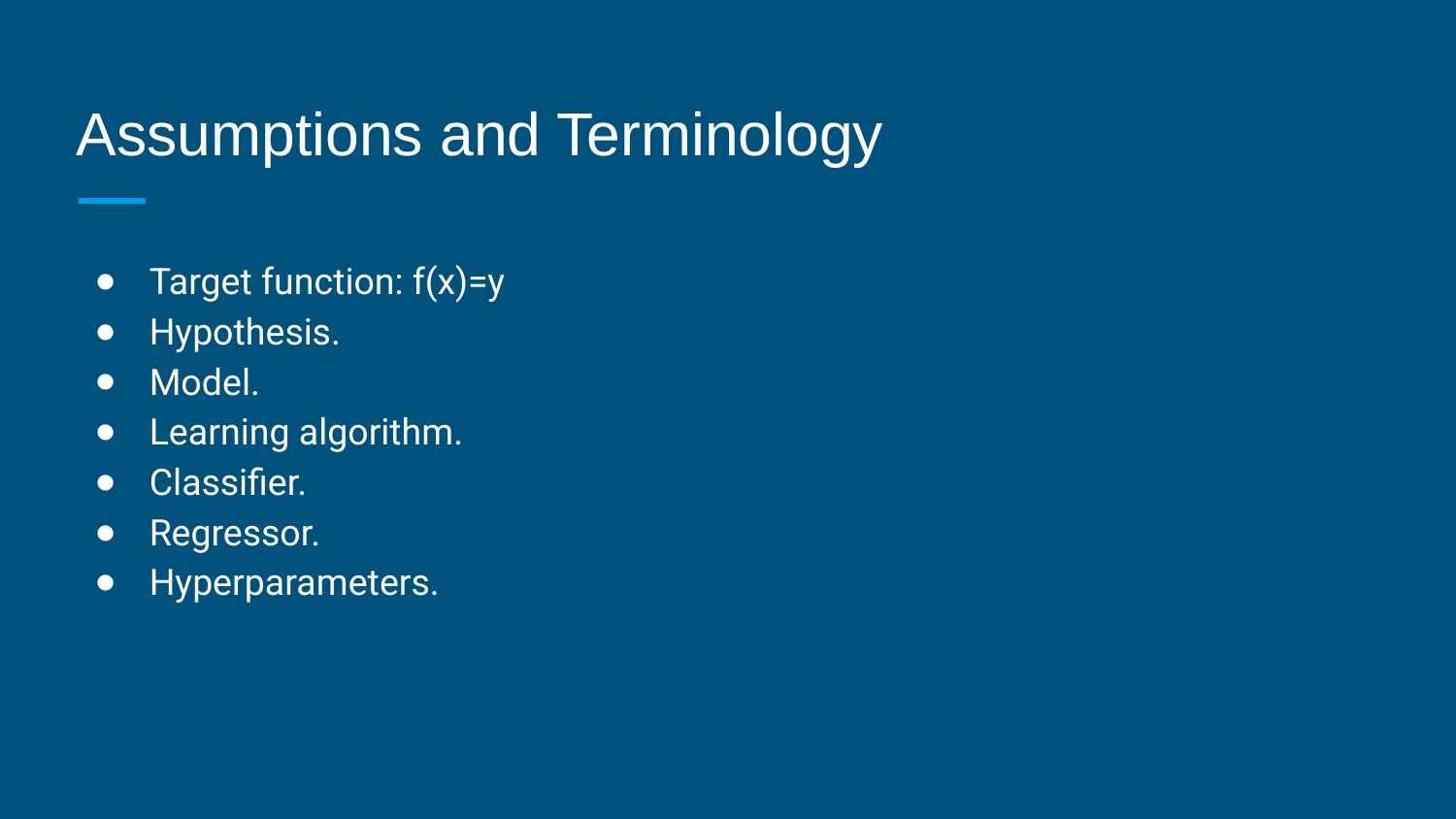

# Assumptions and Terminology
Target function: f(x)=y
Hypothesis.
Model.
Learning algorithm.
Classifier.
Regressor.
Hyperparameters.